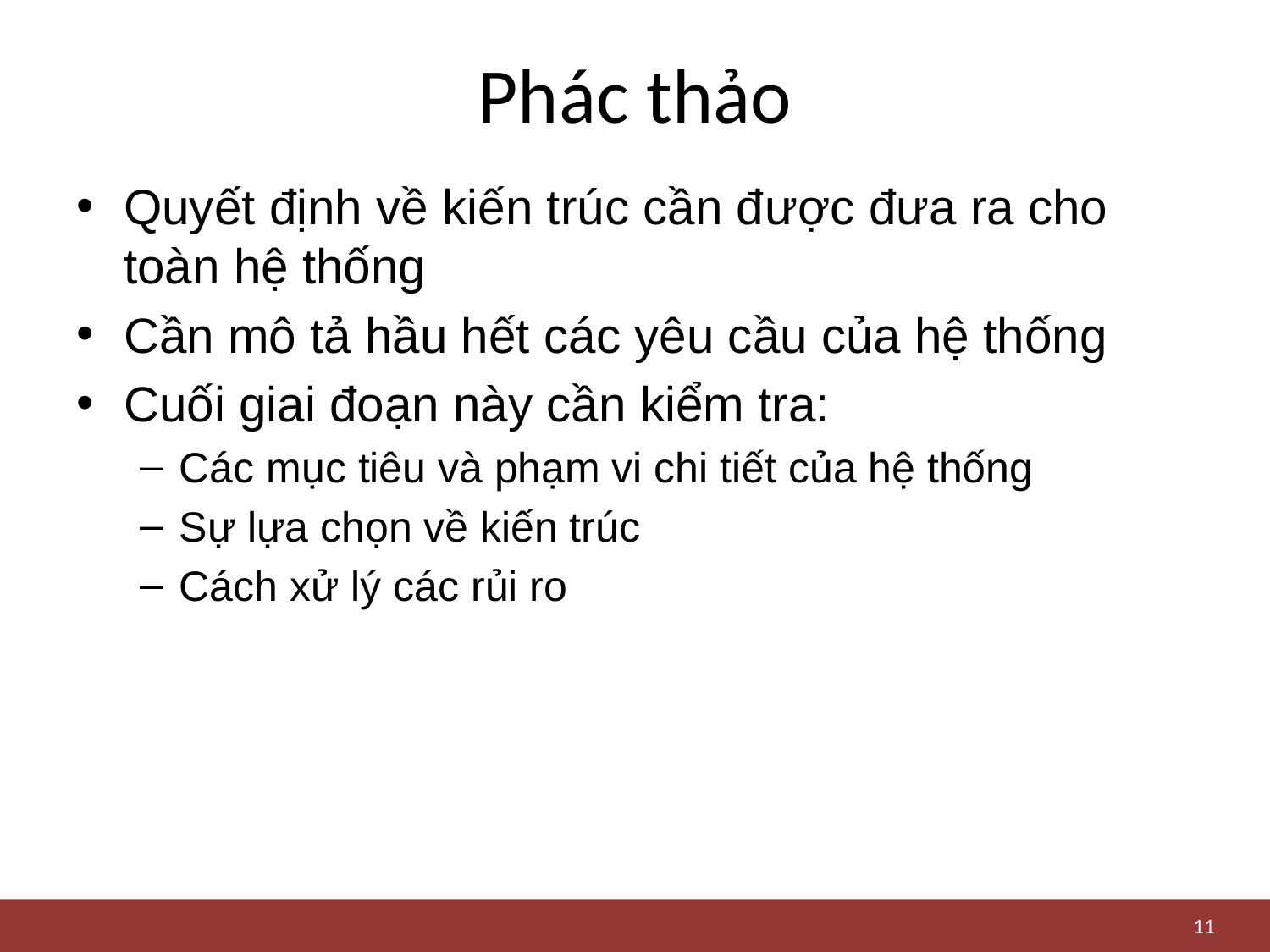

# Phác thảo
Quyết định về kiến trúc cần được đưa ra cho toàn hệ thống
Cần mô tả hầu hết các yêu cầu của hệ thống
Cuối giai đoạn này cần kiểm tra:
Các mục tiêu và phạm vi chi tiết của hệ thống
Sự lựa chọn về kiến trúc
Cách xử lý các rủi ro